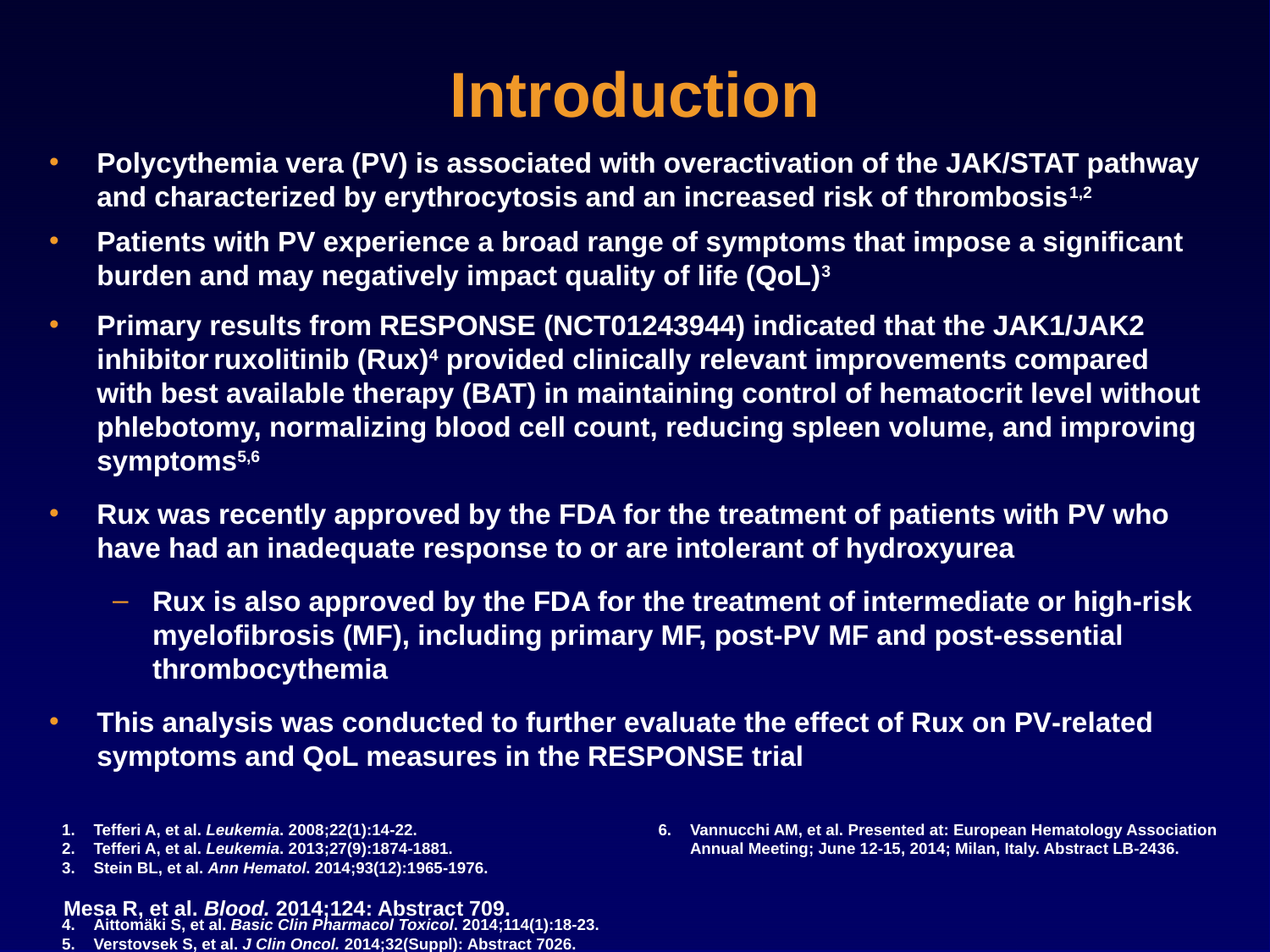

# Introduction
Polycythemia vera (PV) is associated with overactivation of the JAK/STAT pathway and characterized by erythrocytosis and an increased risk of thrombosis1,2
Patients with PV experience a broad range of symptoms that impose a significant burden and may negatively impact quality of life (QoL)3
Primary results from RESPONSE (NCT01243944) indicated that the JAK1/JAK2 inhibitor ruxolitinib (Rux)4 provided clinically relevant improvements compared with best available therapy (BAT) in maintaining control of hematocrit level without phlebotomy, normalizing blood cell count, reducing spleen volume, and improving symptoms5,6
Rux was recently approved by the FDA for the treatment of patients with PV who have had an inadequate response to or are intolerant of hydroxyurea
Rux is also approved by the FDA for the treatment of intermediate or high-risk myelofibrosis (MF), including primary MF, post-PV MF and post-essential thrombocythemia
This analysis was conducted to further evaluate the effect of Rux on PV‑related symptoms and QoL measures in the RESPONSE trial
Tefferi A, et al. Leukemia. 2008;22(1):14-22.
Tefferi A, et al. Leukemia. 2013;27(9):1874-1881.
Stein BL, et al. Ann Hematol. 2014;93(12):1965-1976.

Aittomäki S, et al. Basic Clin Pharmacol Toxicol. 2014;114(1):18-23.
Verstovsek S, et al. J Clin Oncol. 2014;32(Suppl): Abstract 7026.
Vannucchi AM, et al. Presented at: European Hematology Association Annual Meeting; June 12-15, 2014; Milan, Italy. Abstract LB-2436.
Mesa R, et al. Blood. 2014;124: Abstract 709.